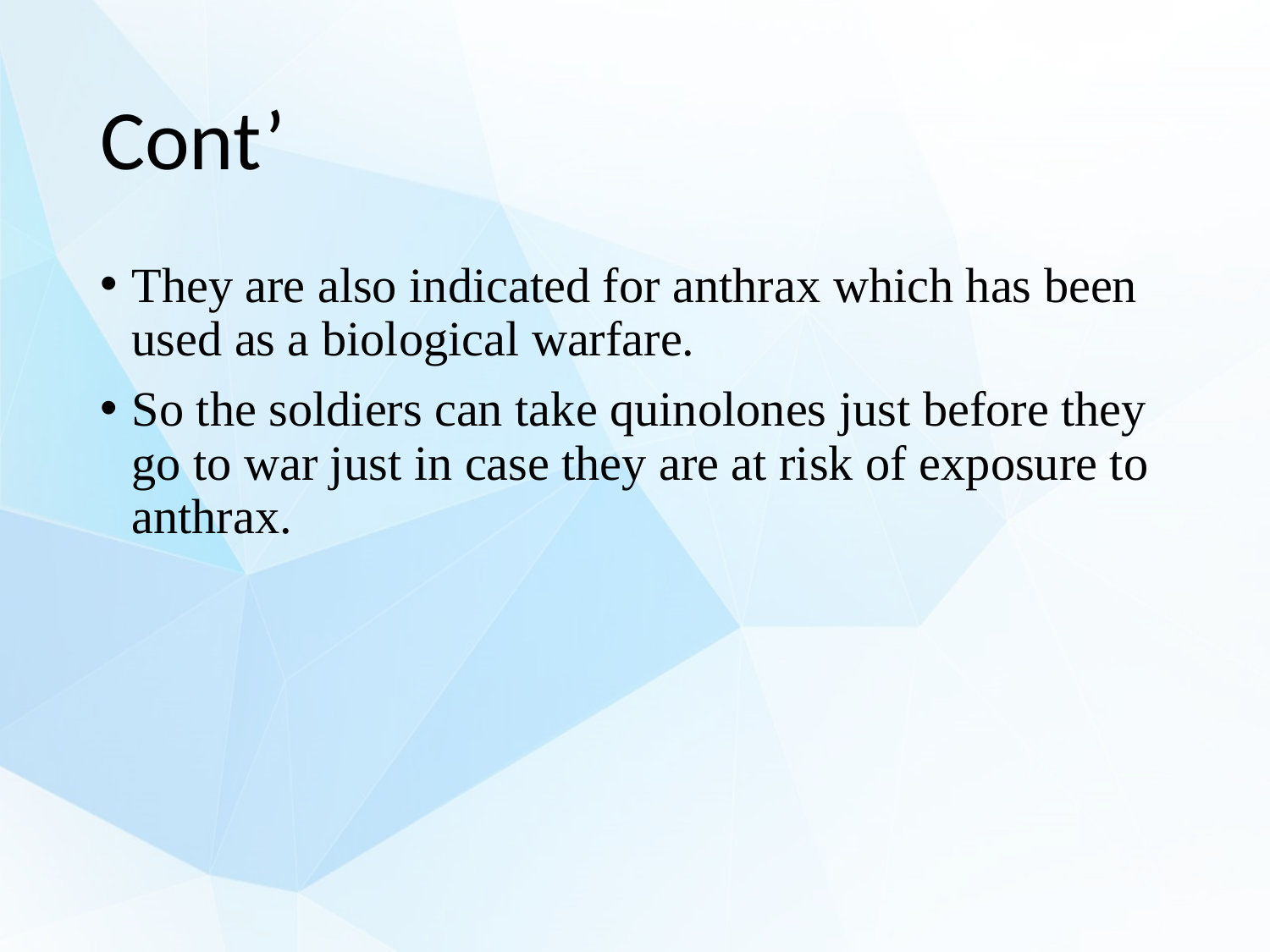

# Cont’
They are also indicated for anthrax which has been used as a biological warfare.
So the soldiers can take quinolones just before they go to war just in case they are at risk of exposure to anthrax.